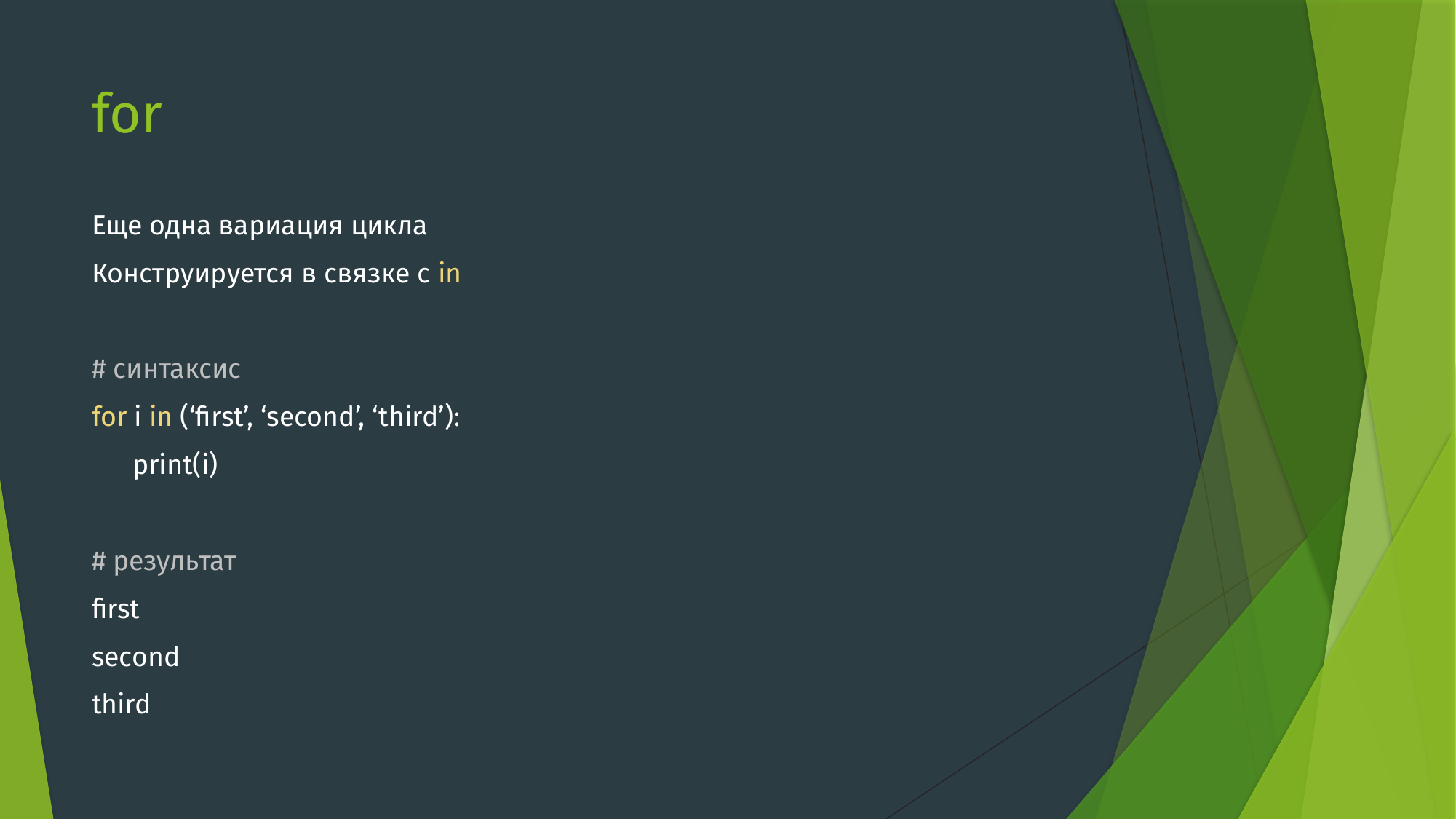

# for
Еще одна вариация цикла
Конструируется в связке с in

# синтаксис
for i in (‘first’, ‘second’, ‘third’):
	print(i)

# результат
first
second
third